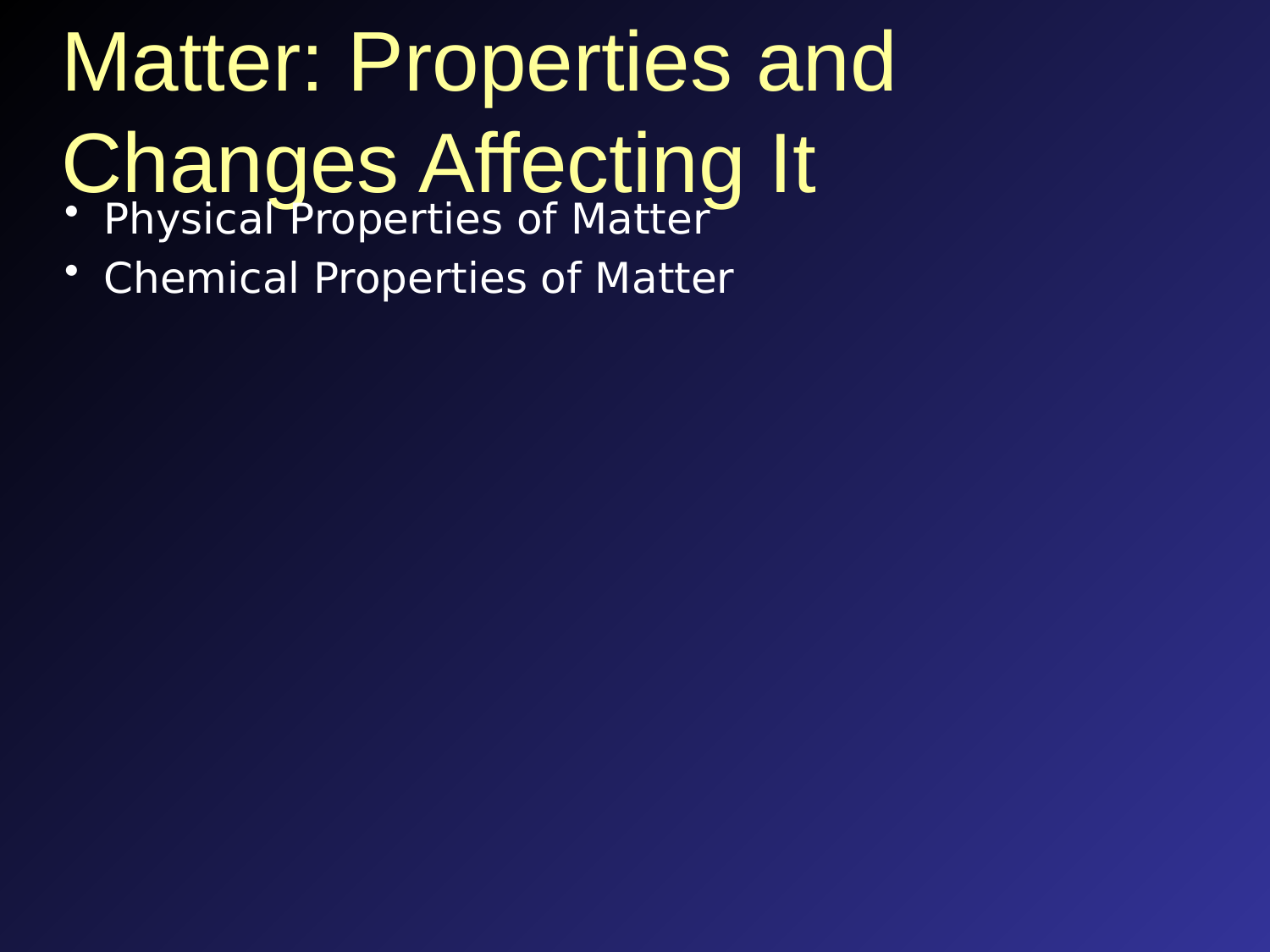

# Matter: Properties and Changes Affecting It
Physical Properties of Matter
Chemical Properties of Matter